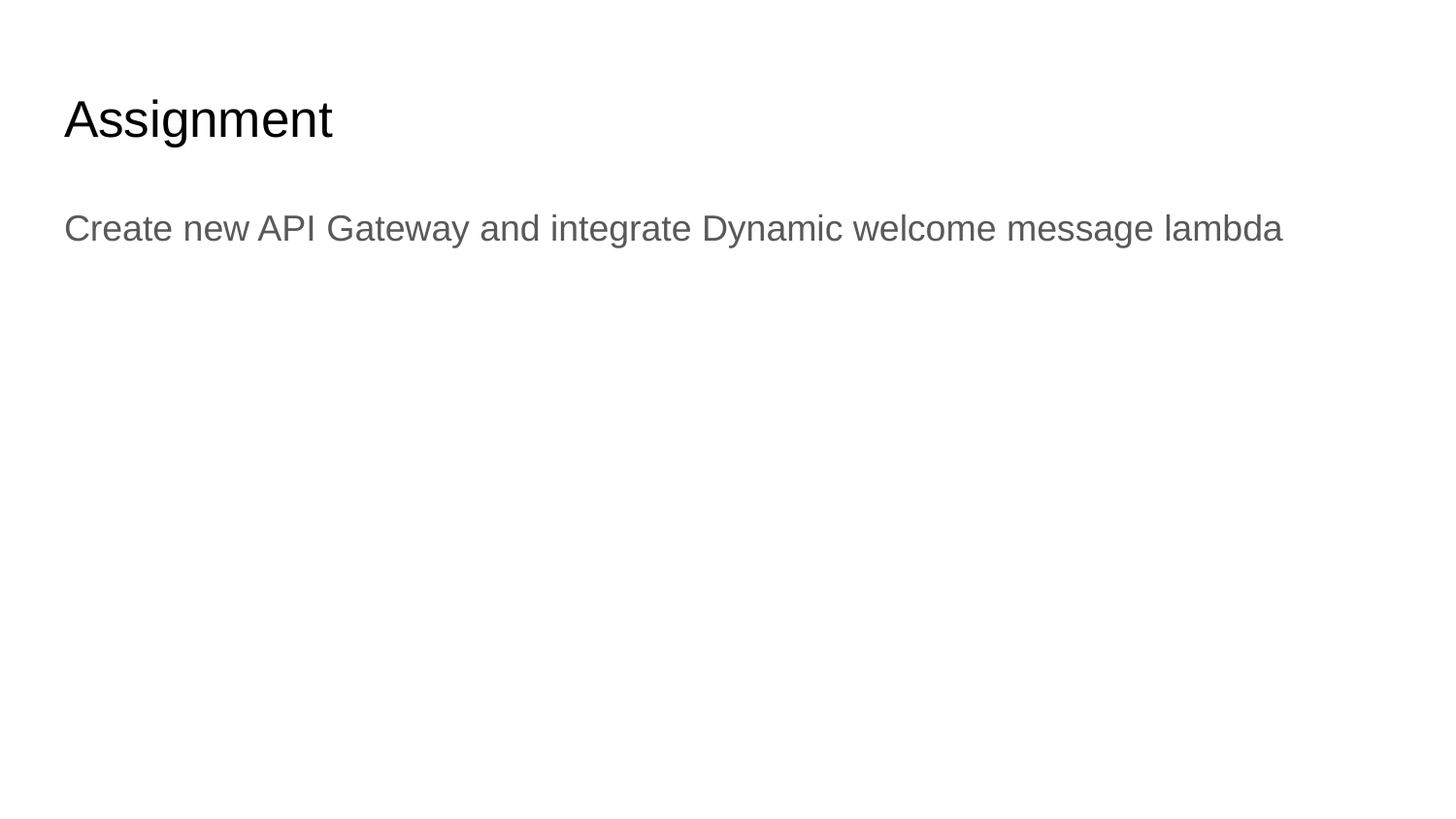

# Assignment
Create new API Gateway and integrate Dynamic welcome message lambda